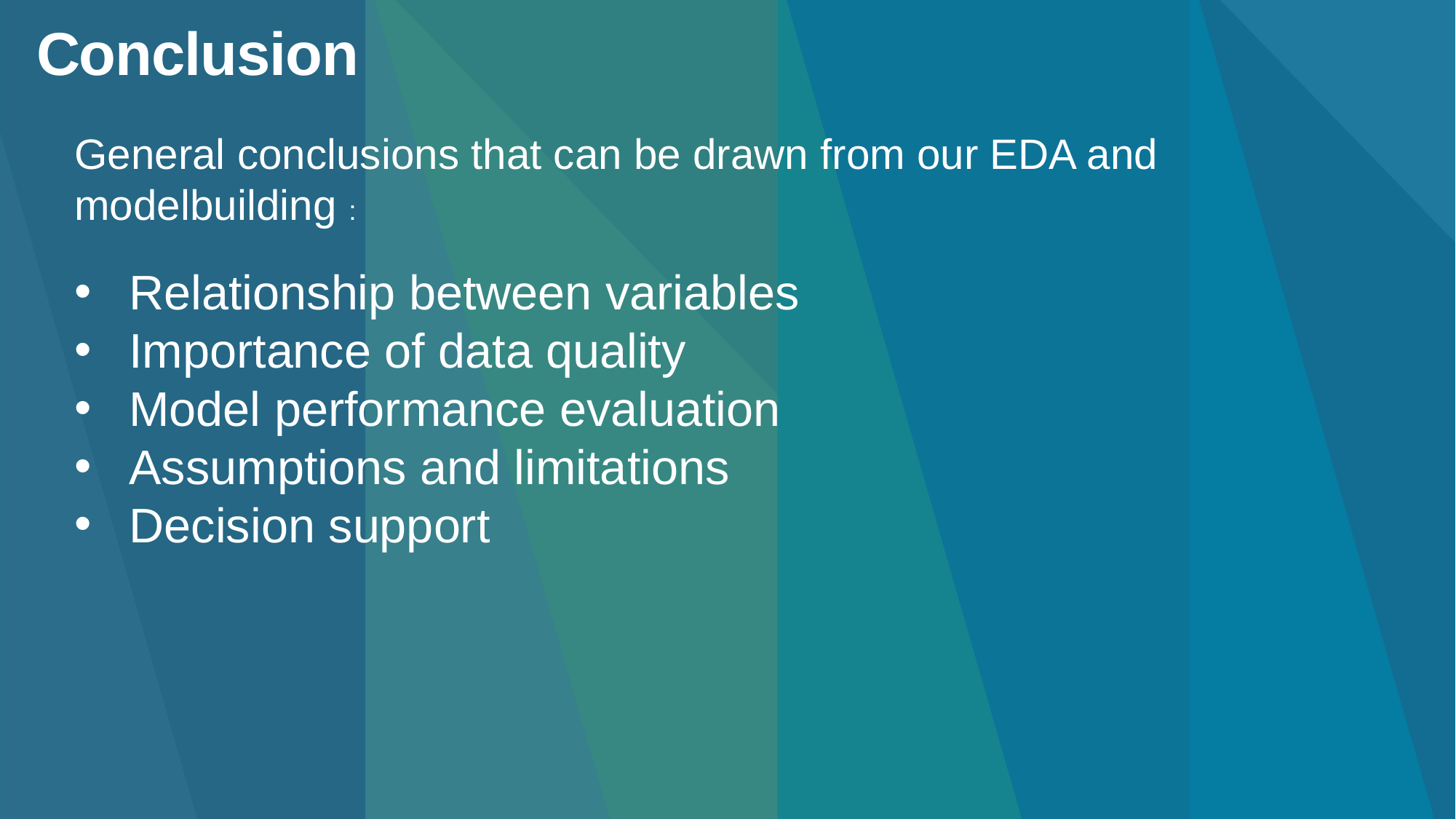

# Conclusion
General conclusions that can be drawn from our EDA and modelbuilding :

Relationship between variables
Importance of data quality
Model performance evaluation
Assumptions and limitations
Decision support